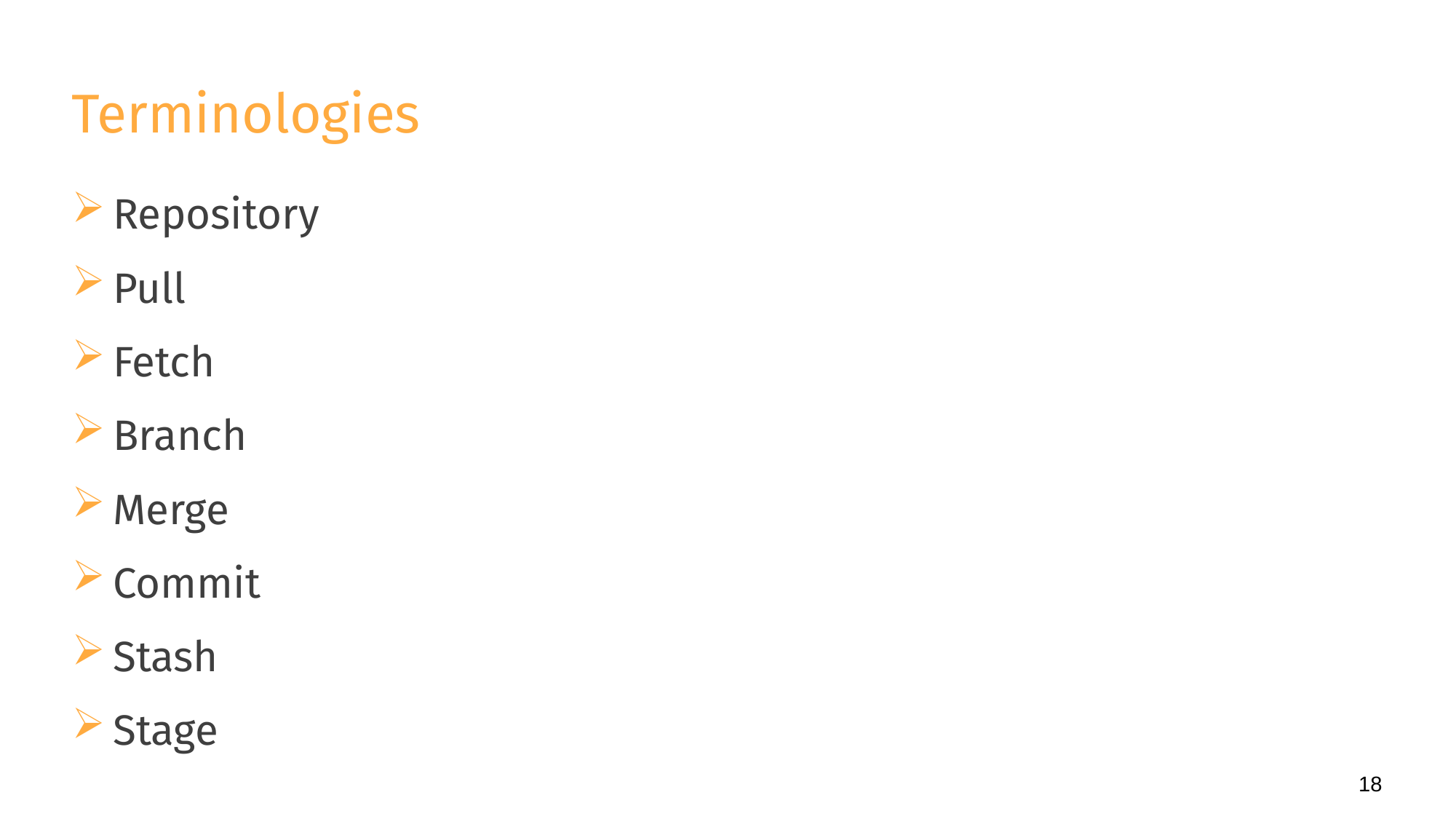

# Terminologies
Repository
Pull
Fetch
Branch
Merge
Commit
Stash
Stage
18